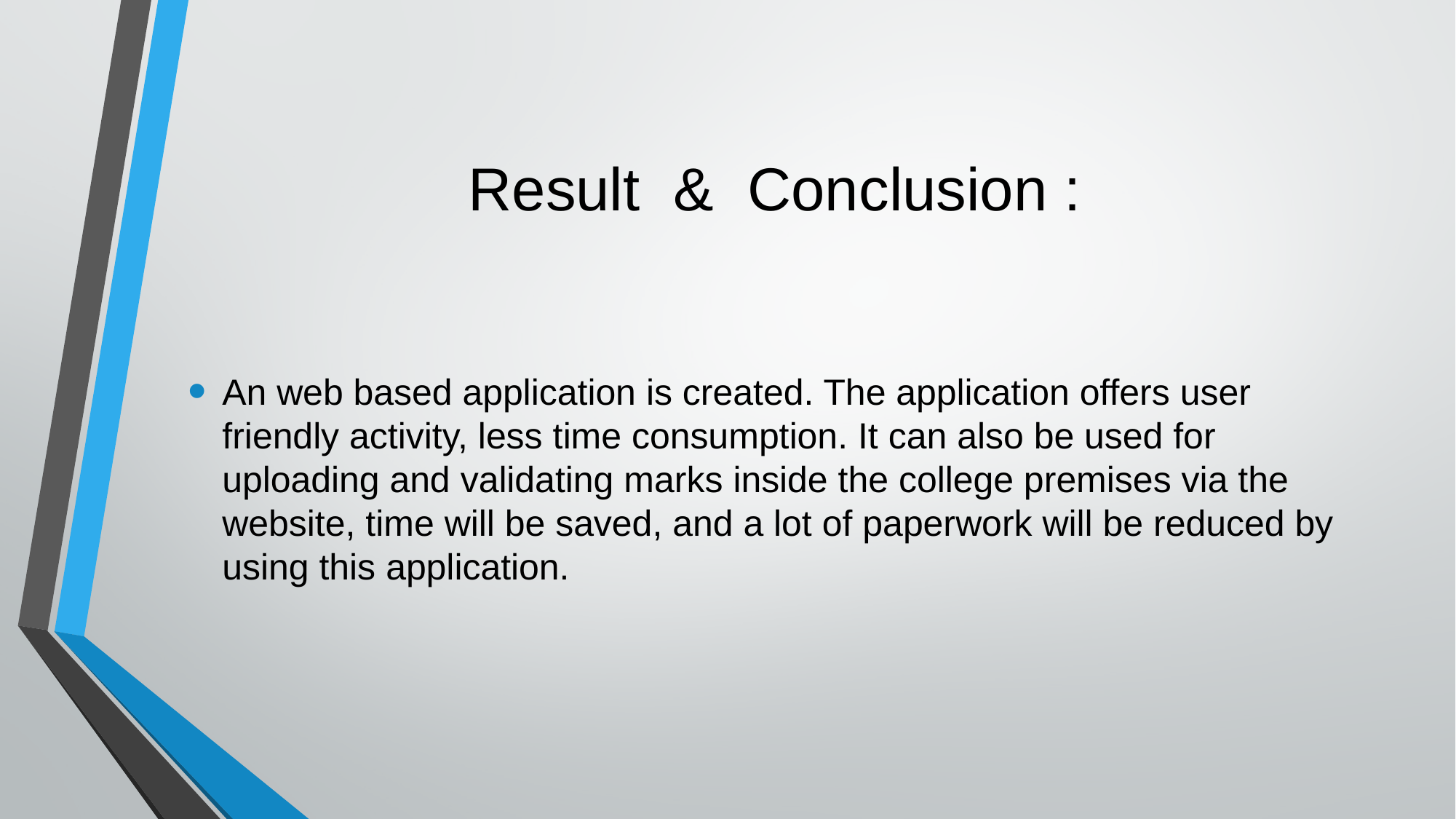

# Result  &  Conclusion :
An web based application is created. The application offers user friendly activity, less time consumption. It can also be used for uploading and validating marks inside the college premises via the website, time will be saved, and a lot of paperwork will be reduced by using this application.